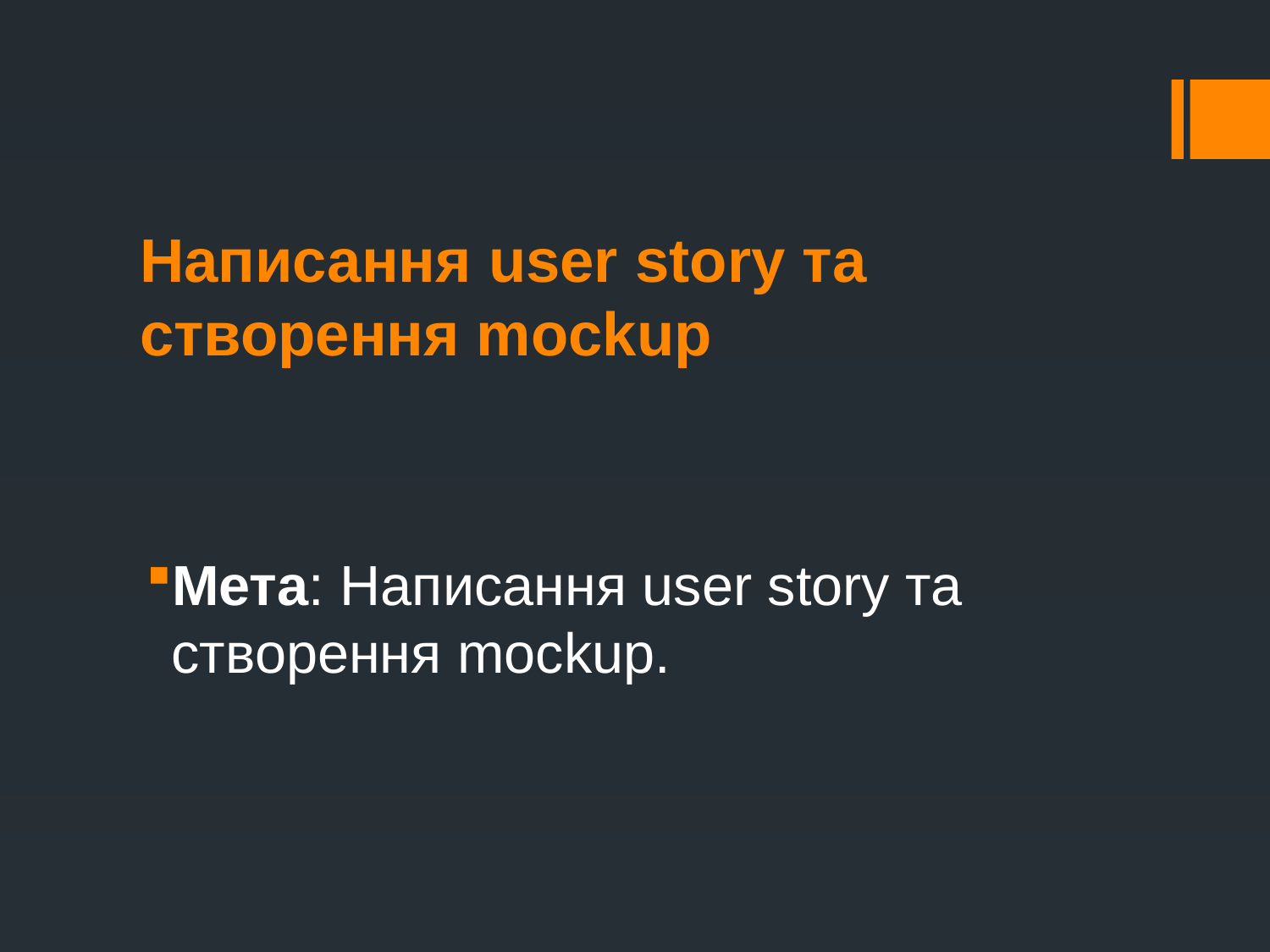

# Написання user story та створення mockup

Мета: Написання user story та створення mockup.